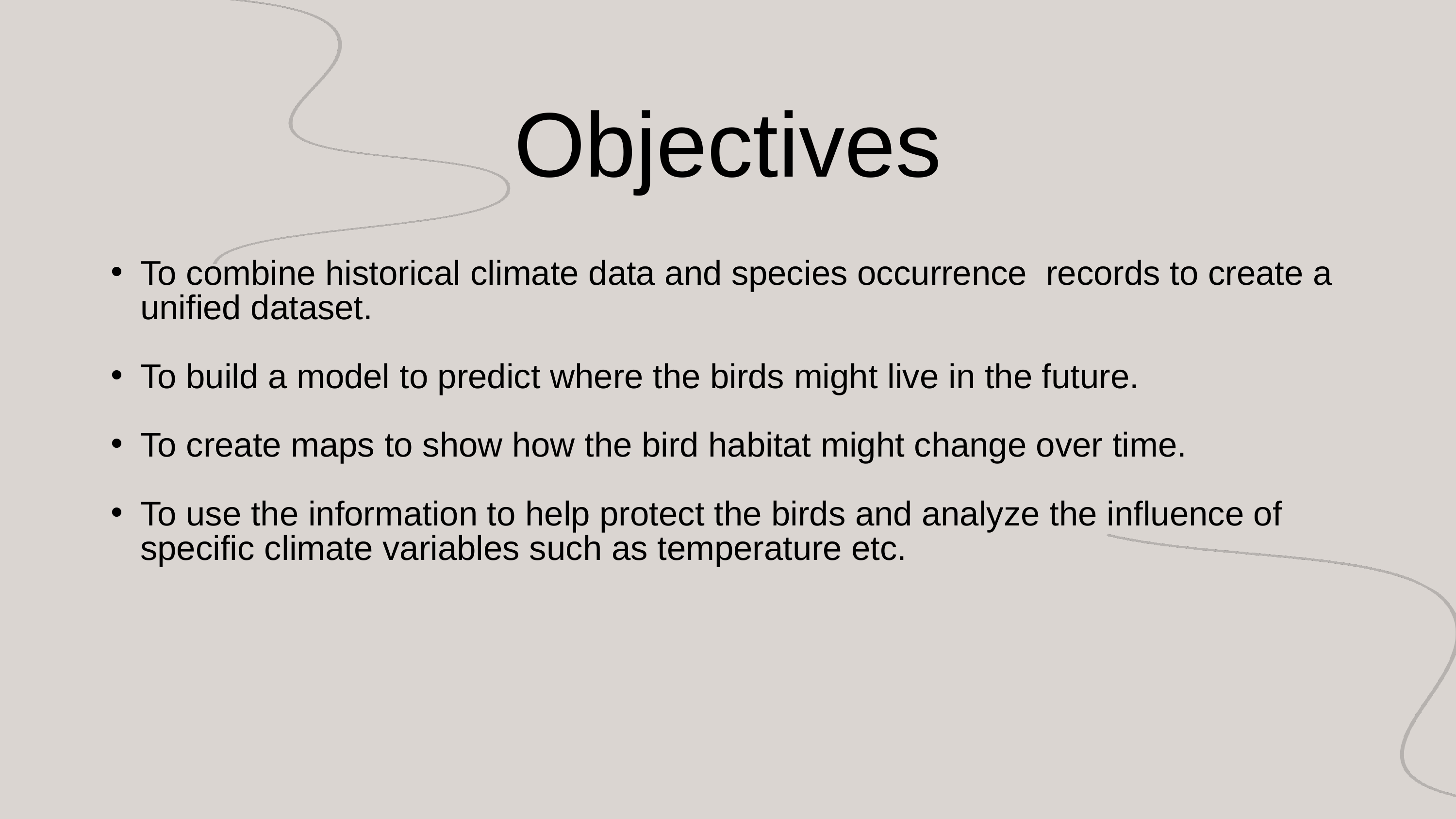

Objectives
To combine historical climate data and species occurrence  records to create a unified dataset.

To build a model to predict where the birds might live in the future.

To create maps to show how the bird habitat might change over time.

To use the information to help protect the birds and analyze the influence of specific climate variables such as temperature etc.